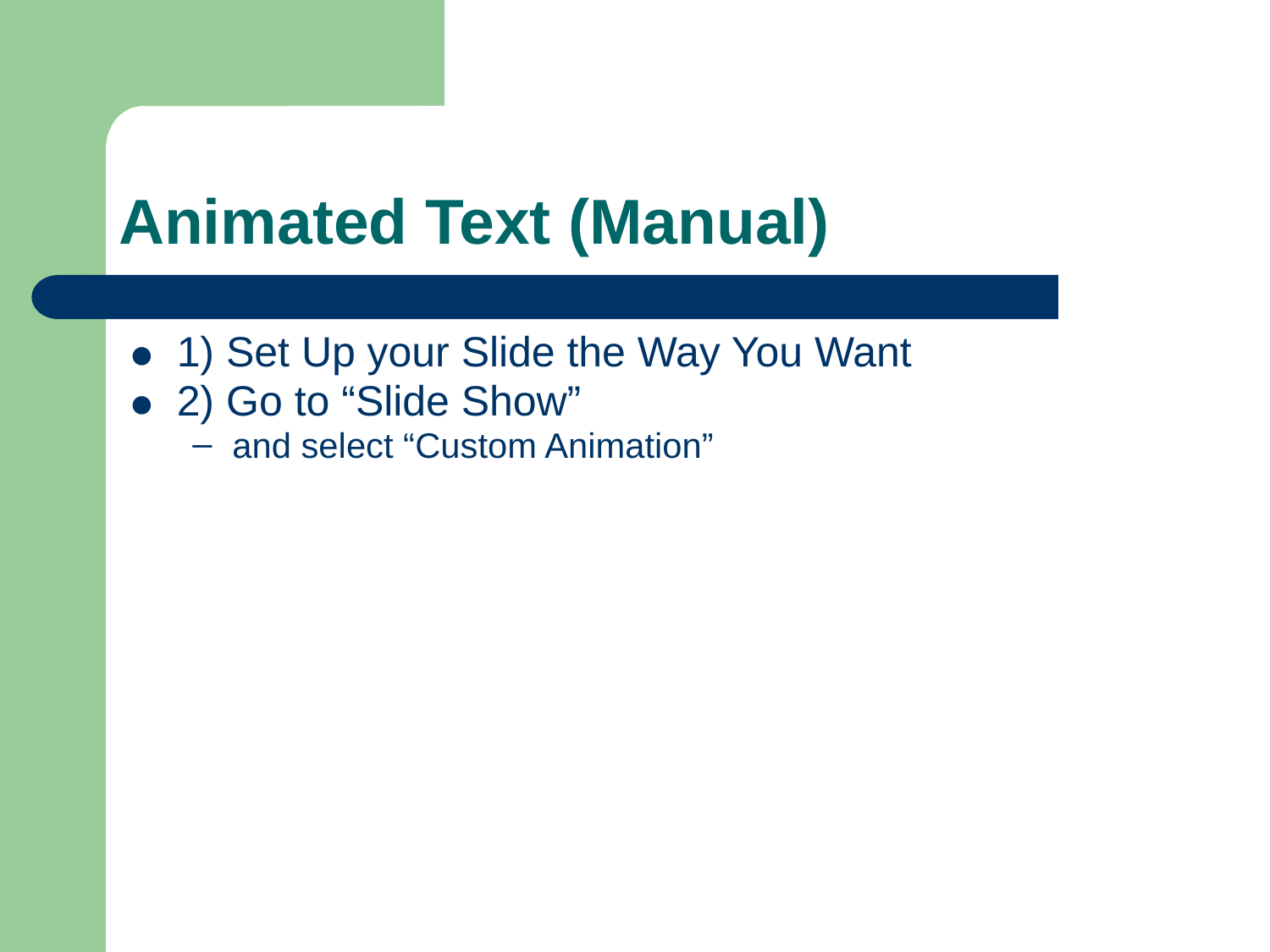

# Animated Text (Manual)
1) Set Up your Slide the Way You Want
2) Go to “Slide Show”
and select “Custom Animation”